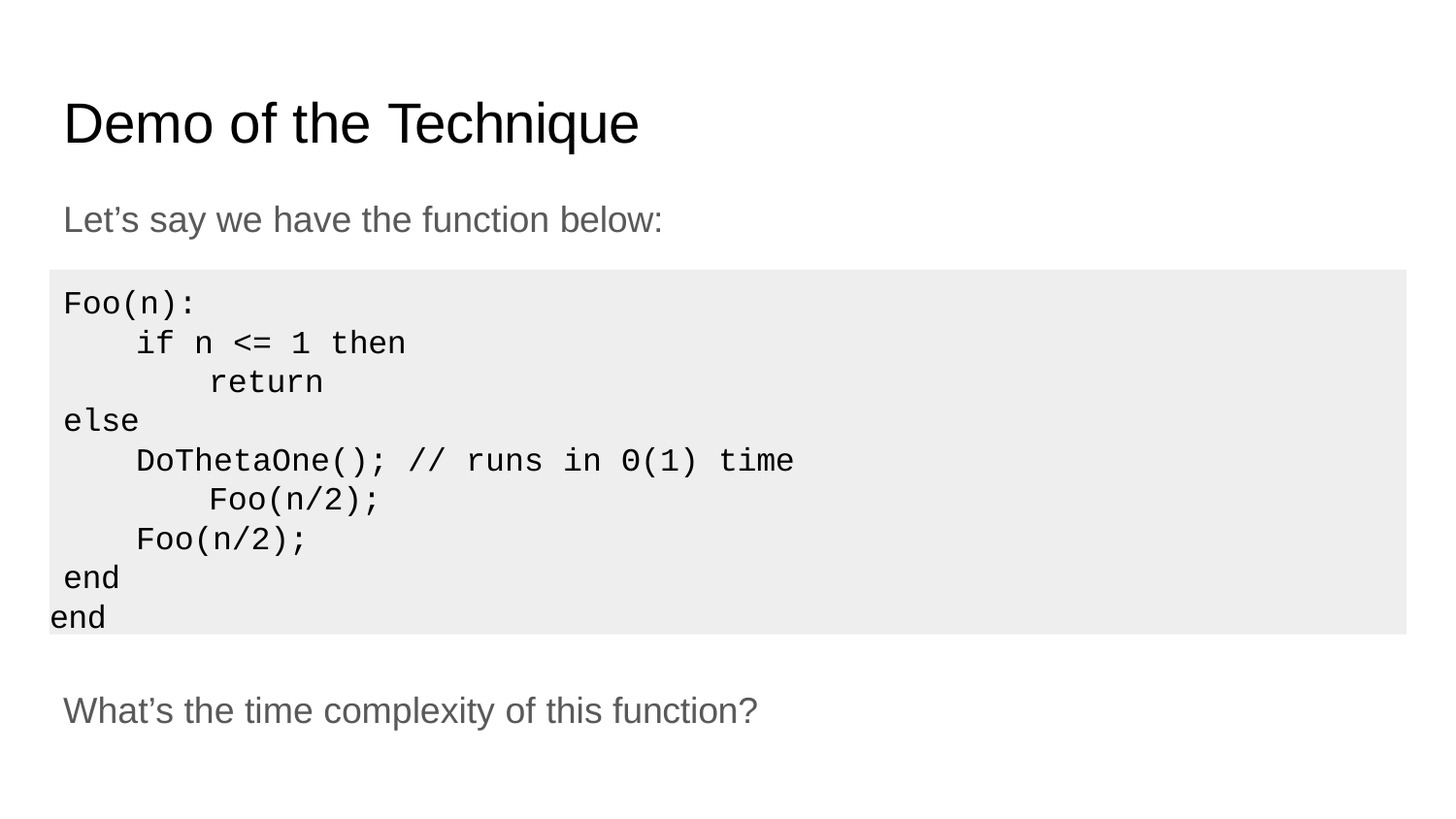

# Demo of the Technique
Let’s say we have the function below:
Foo(n):
if n <= 1 then return
else
DoThetaOne(); // runs in Θ(1) time Foo(n/2);
Foo(n/2);
end
end
What’s the time complexity of this function?